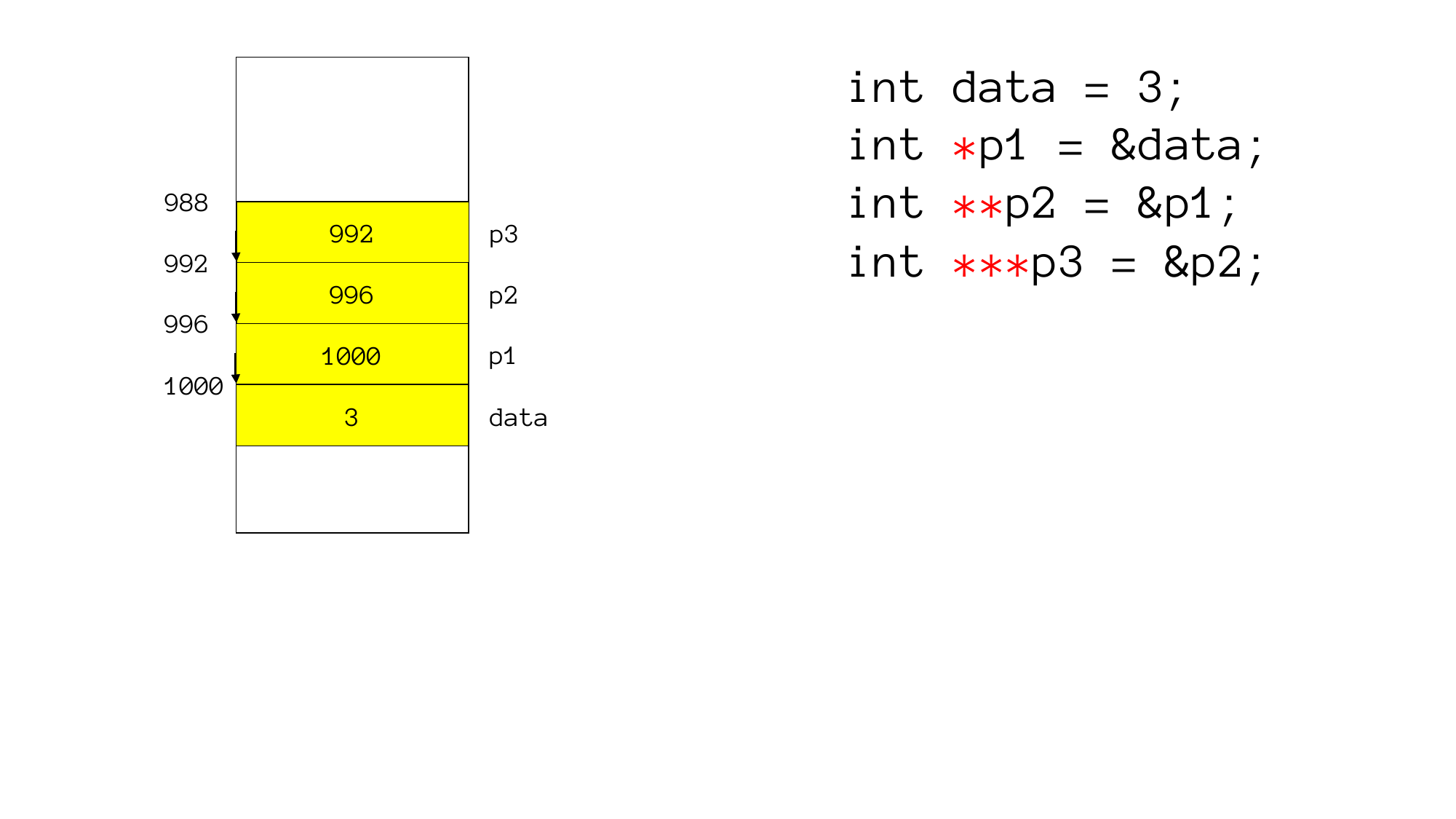

int data = 3;
int *p1 = &data;
int **p2 = &p1;
int ***p3 = &p2;

988
992
p3
992

996
p2
996

1000
p1
1000

3
data